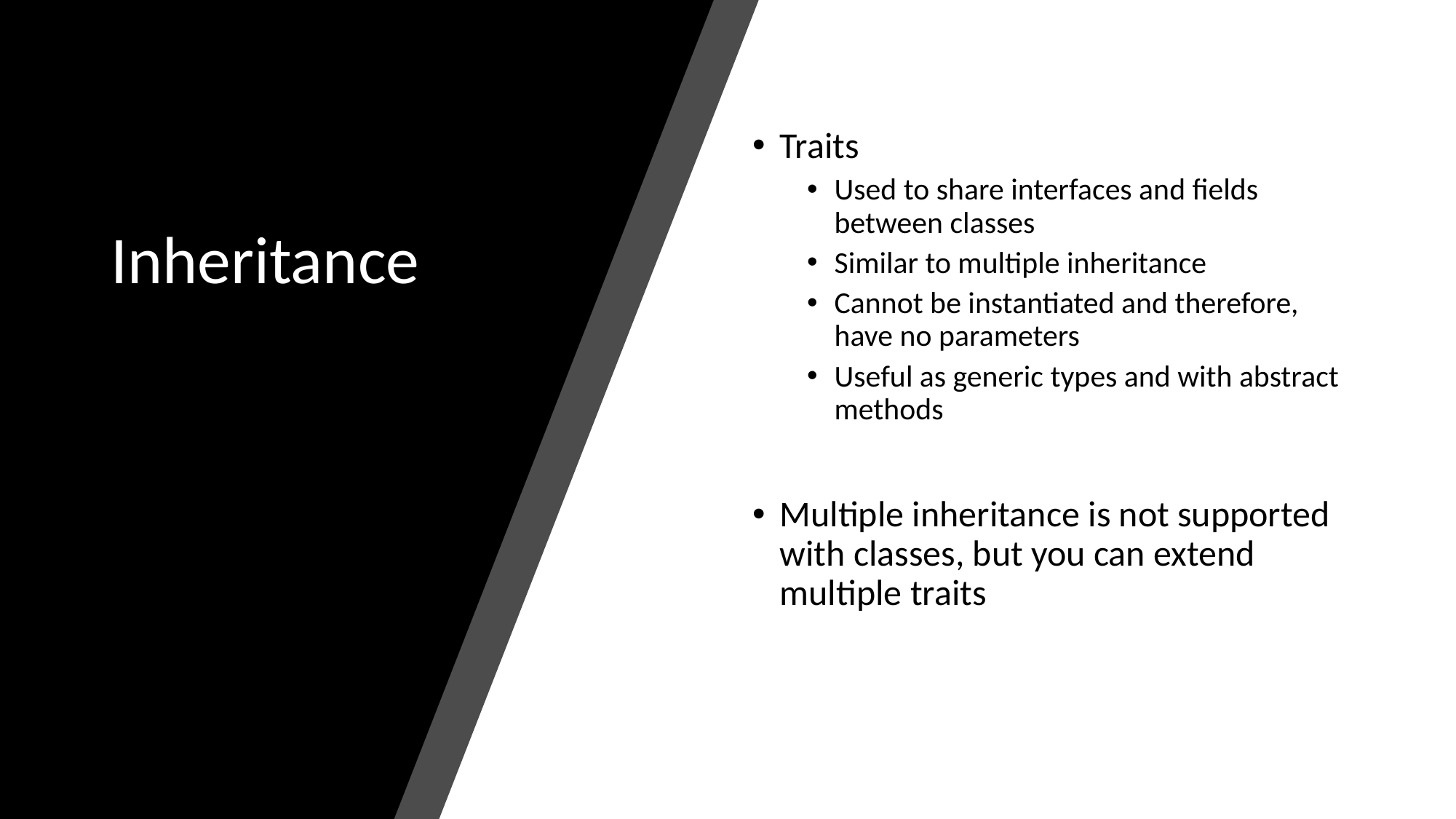

# Inheritance
Traits
Used to share interfaces and fields between classes
Similar to multiple inheritance
Cannot be instantiated and therefore, have no parameters
Useful as generic types and with abstract methods

Multiple inheritance is not supported with classes, but you can extend multiple traits